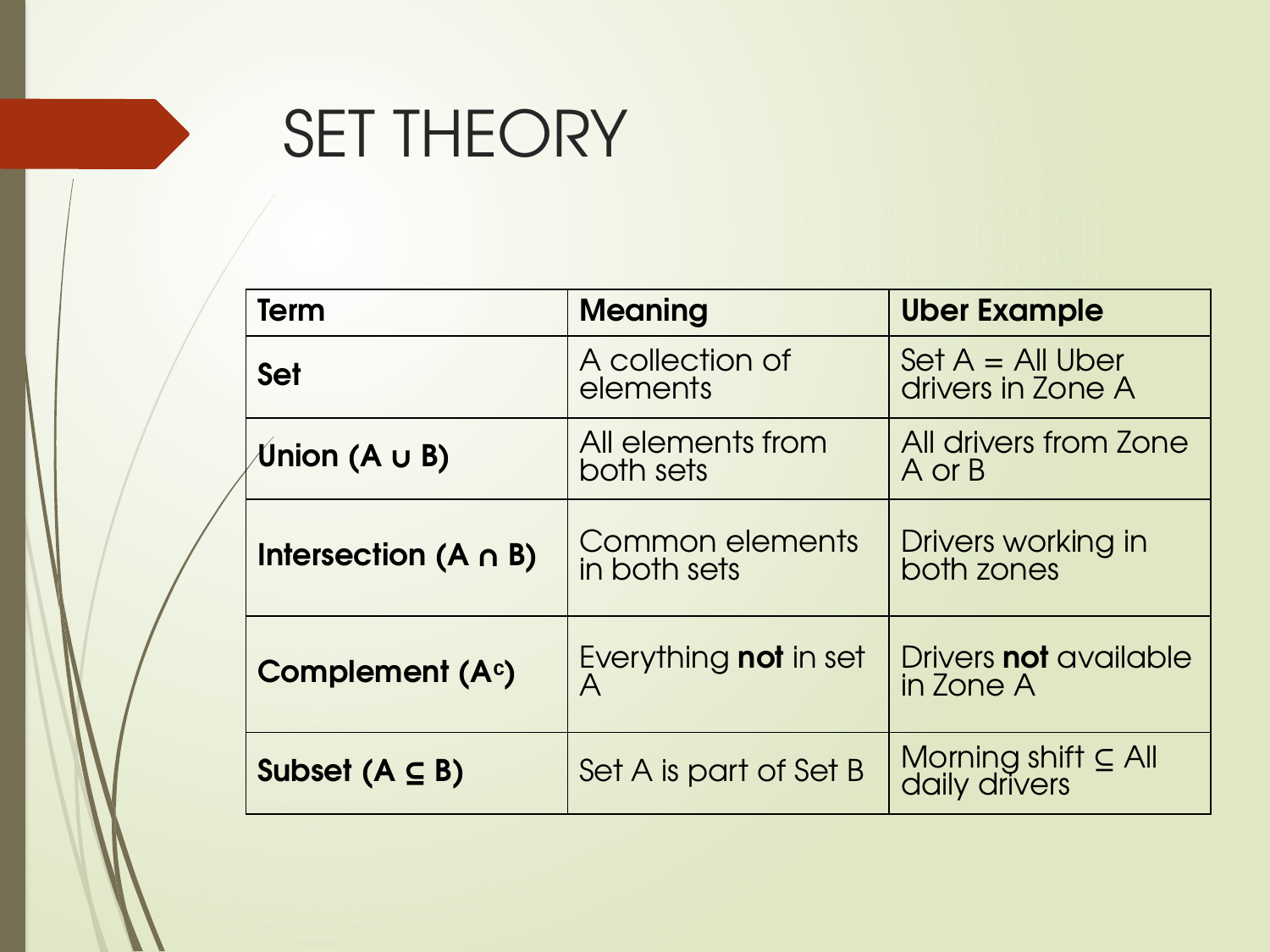

# SET THEORY
| Term | Meaning | Uber Example |
| --- | --- | --- |
| Set | A collection of elements | Set A = All Uber drivers in Zone A |
| Union (A ∪ B) | All elements from both sets | All drivers from Zone A or B |
| Intersection (A ∩ B) | Common elements in both sets | Drivers working in both zones |
| Complement (Aᶜ) | Everything not in set A | Drivers not available in Zone A |
| Subset (A ⊆ B) | Set A is part of Set B | Morning shift ⊆ All daily drivers |